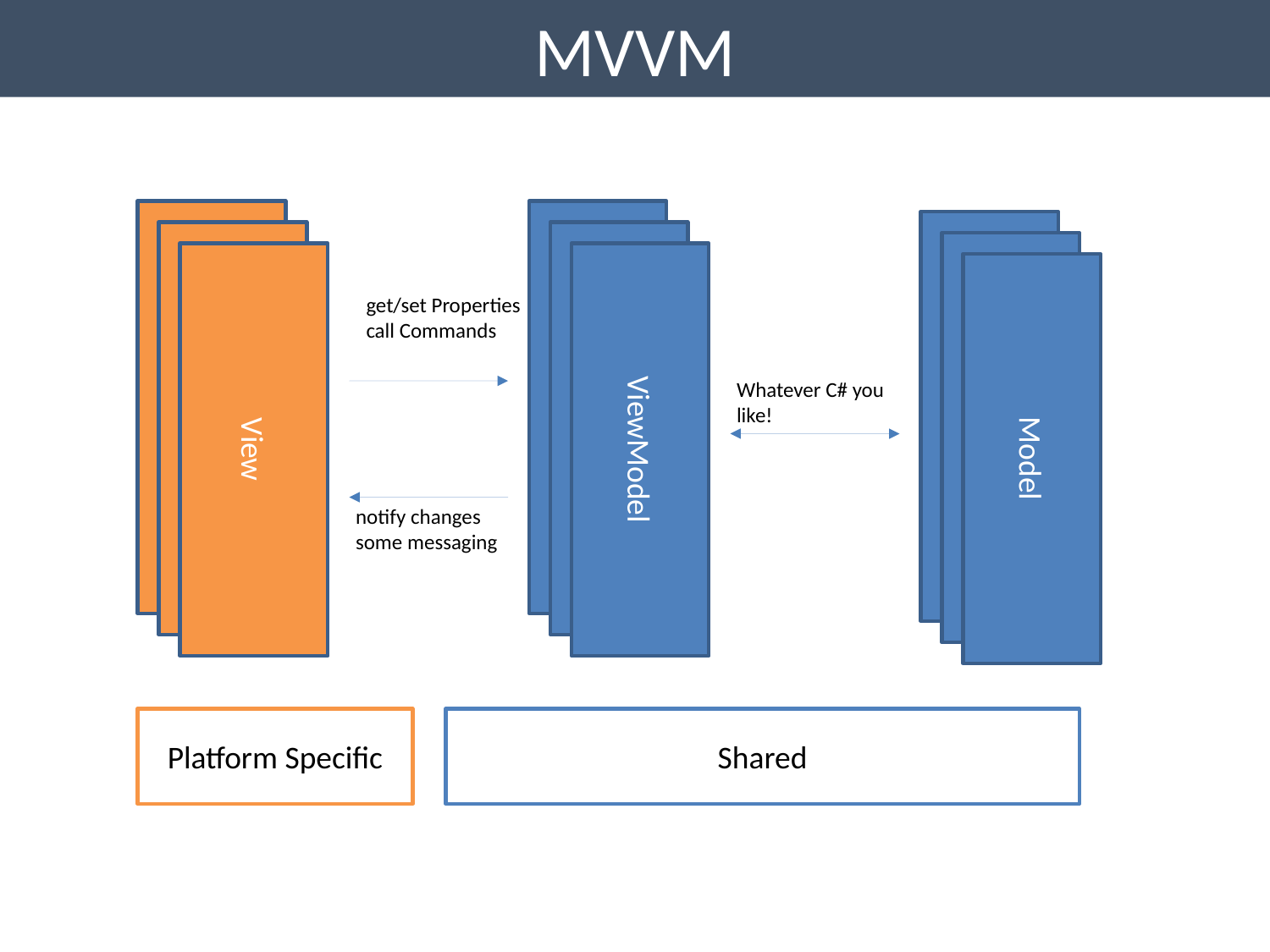

MVVM

View

ViewModel

Model

View

ViewModel

Model

View

ViewModel

Model
get/set Properties
call Commands
Whatever C# you like!

notify changes
some messaging

Platform Specific

Shared